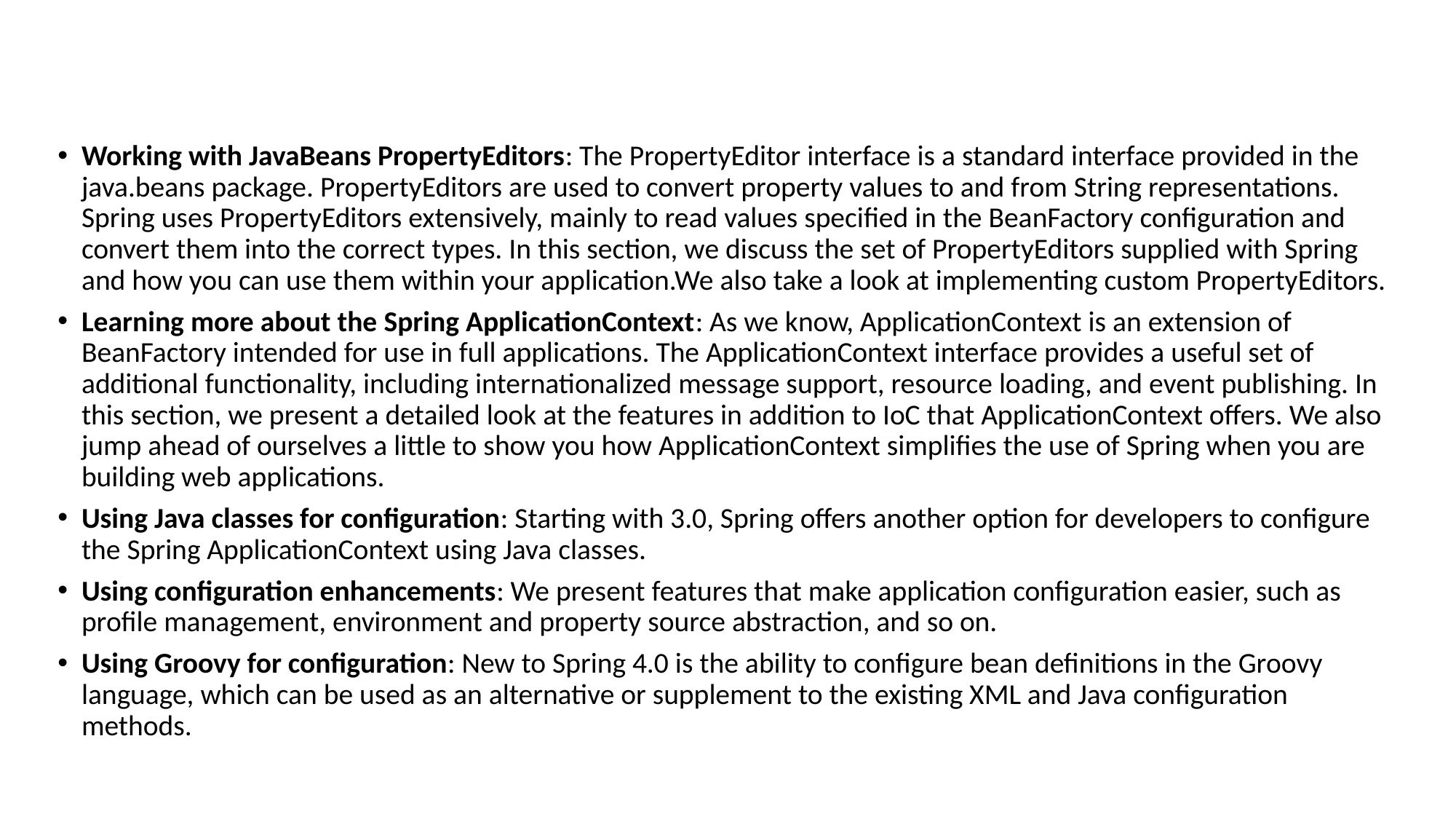

#
Working with JavaBeans PropertyEditors: The PropertyEditor interface is a standard interface provided in the java.beans package. PropertyEditors are used to convert property values to and from String representations. Spring uses PropertyEditors extensively, mainly to read values specified in the BeanFactory configuration and convert them into the correct types. In this section, we discuss the set of PropertyEditors supplied with Spring and how you can use them within your application.We also take a look at implementing custom PropertyEditors.
Learning more about the Spring ApplicationContext: As we know, ApplicationContext is an extension of BeanFactory intended for use in full applications. The ApplicationContext interface provides a useful set of additional functionality, including internationalized message support, resource loading, and event publishing. In this section, we present a detailed look at the features in addition to IoC that ApplicationContext offers. We also jump ahead of ourselves a little to show you how ApplicationContext simplifies the use of Spring when you are building web applications.
Using Java classes for configuration: Starting with 3.0, Spring offers another option for developers to configure the Spring ApplicationContext using Java classes.
Using configuration enhancements: We present features that make application configuration easier, such as profile management, environment and property source abstraction, and so on.
Using Groovy for configuration: New to Spring 4.0 is the ability to configure bean definitions in the Groovy language, which can be used as an alternative or supplement to the existing XML and Java configuration methods.